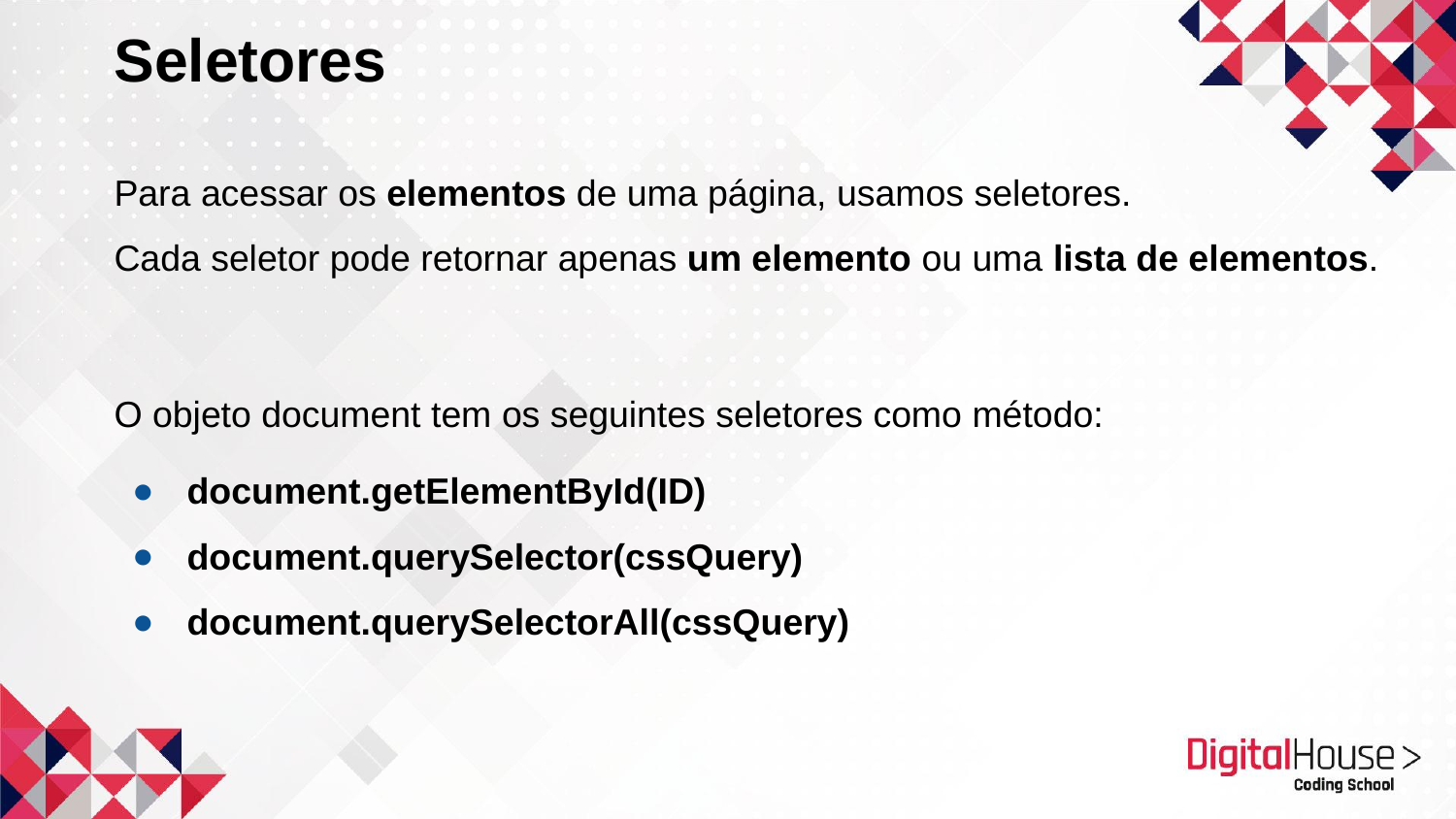

Seletores
Para acessar os elementos de uma página, usamos seletores.
Cada seletor pode retornar apenas um elemento ou uma lista de elementos.

O objeto document tem os seguintes seletores como método:
document.getElementById(ID)
document.querySelector(cssQuery)
document.querySelectorAll(cssQuery)